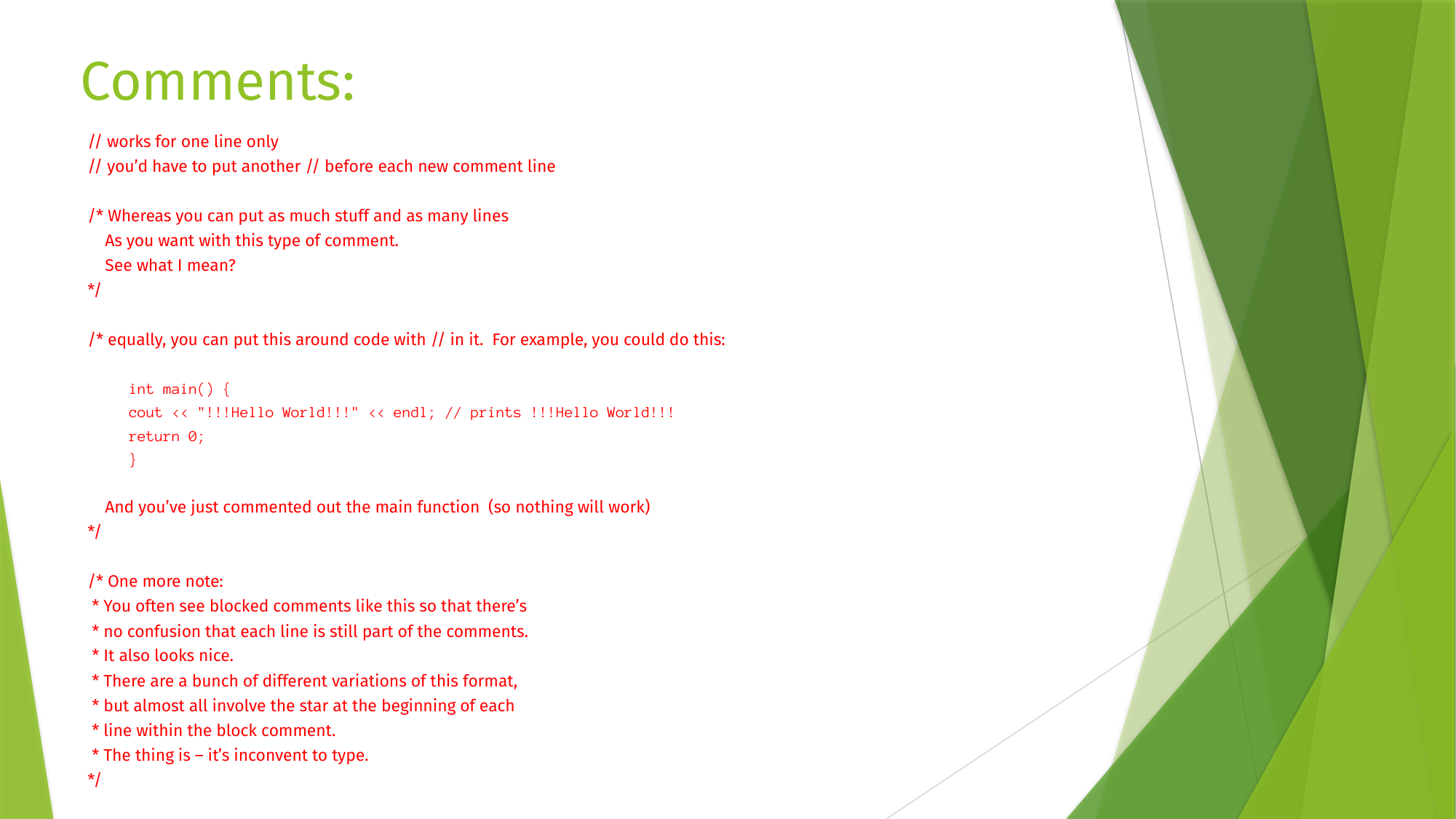

# Comments:
// works for one line only
// you’d have to put another // before each new comment line

/* Whereas you can put as much stuff and as many lines
    As you want with this type of comment.
    See what I mean?
*/

/* equally, you can put this around code with // in it.  For example, you could do this:

int main() {
	cout << "!!!Hello World!!!" << endl; // prints !!!Hello World!!!
	return 0;
}

    And you’ve just commented out the main function  (so nothing will work)
*/

/* One more note:
 * You often see blocked comments like this so that there’s
 * no confusion that each line is still part of the comments.
 * It also looks nice.
 * There are a bunch of different variations of this format,
 * but almost all involve the star at the beginning of each
 * line within the block comment.
 * The thing is – it’s inconvent to type.
*/